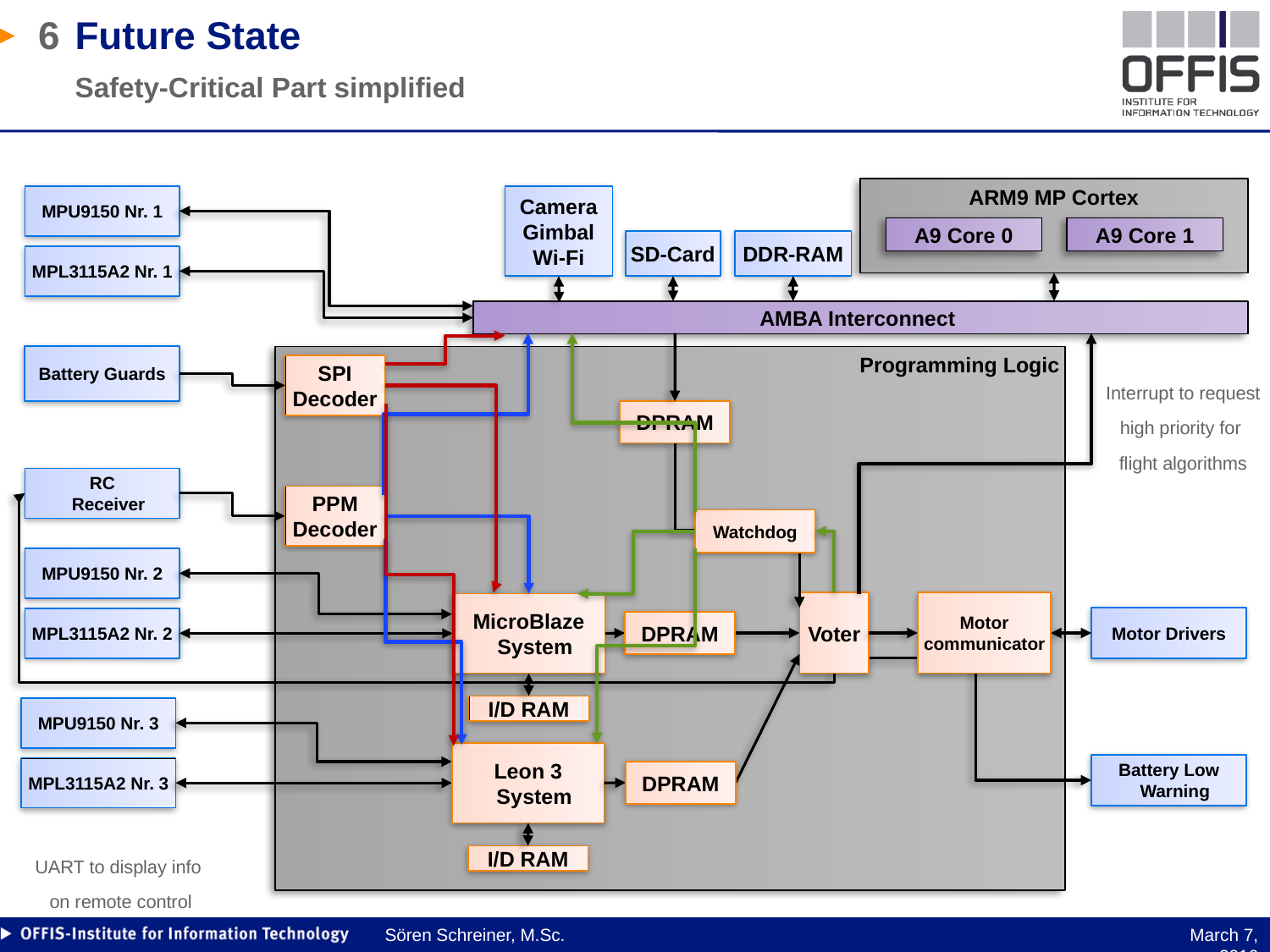

6
# Future State
Safety-Critical Part simplified
ARM9 MP Cortex
Camera
Gimbal
Wi-Fi
MPU9150 Nr. 1
A9 Core 0
A9 Core 1
SD-Card
DDR-RAM
MPL3115A2 Nr. 1
AMBA Interconnect
Battery Guards
Programming Logic
SPI
Decoder
Interrupt to request
high priority for
flight algorithms
DPRAM
RC
Receiver
PPM
Decoder
Watchdog
MPU9150 Nr. 2
Voter
Motor
communicator
MicroBlaze
System
Motor Drivers
MPL3115A2 Nr. 2
DPRAM
I/D RAM
MPU9150 Nr. 3
Leon 3
System
Battery Low Warning
MPL3115A2 Nr. 3
DPRAM
UART to display info
on remote control
I/D RAM
Sören Schreiner, M.Sc.
March 7, 2016